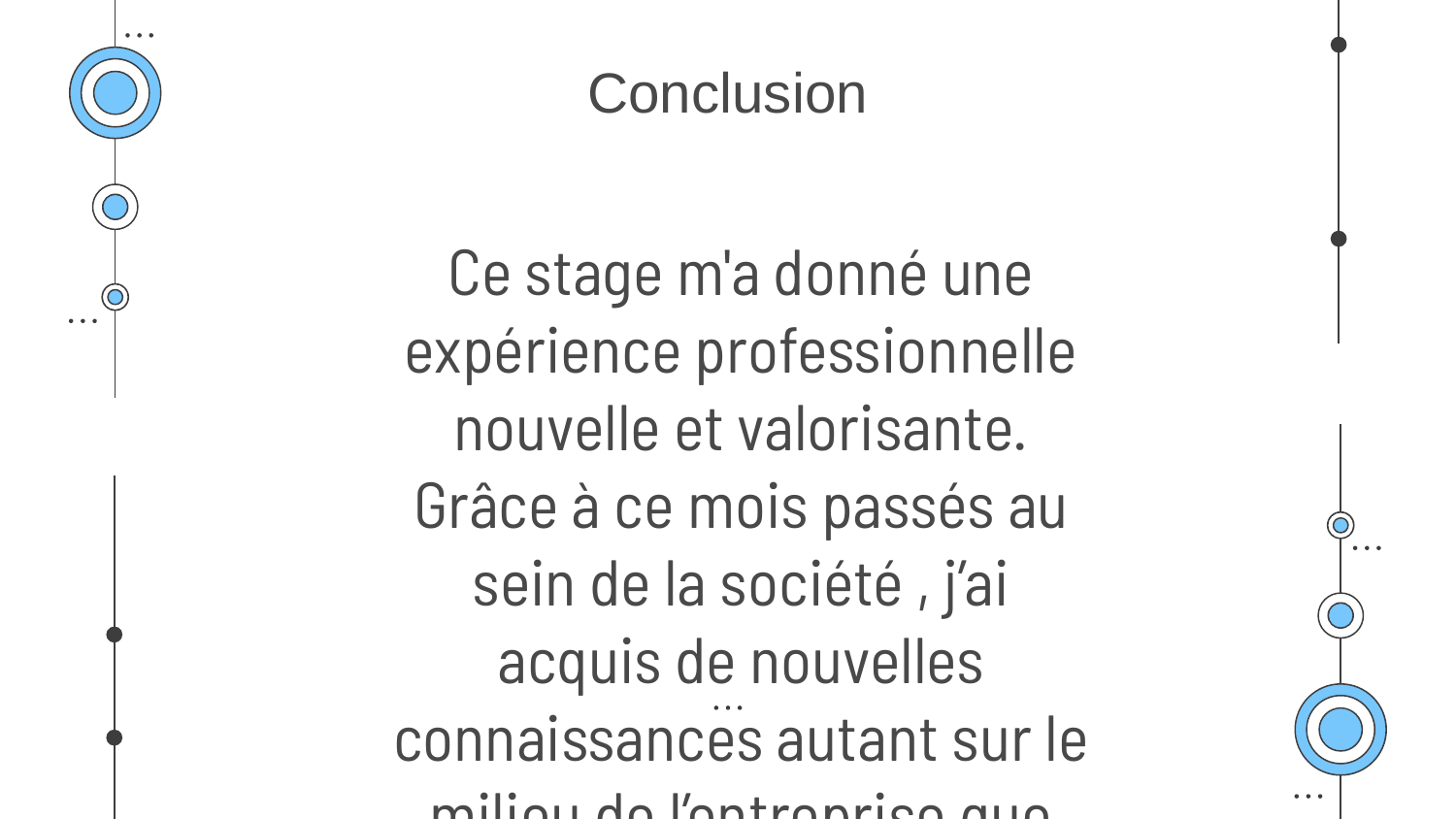

# Conclusion
Ce stage m'a donné une expérience professionnelle nouvelle et valorisante. Grâce à ce mois passés au sein de la société , j’ai acquis de nouvelles connaissances autant sur le milieu de l’entreprise que sur les langages informatiques.

Au cours de ce mois j’ai pu maitriser l'utilisation des frameworks front-end et back-end, et d’autres outils que je ne connaissais que de nom et que j’ai appris à les utiliser lors de ce stage. j’ai eu aussi la chance d’assister et travailler dans une équipe de développement.